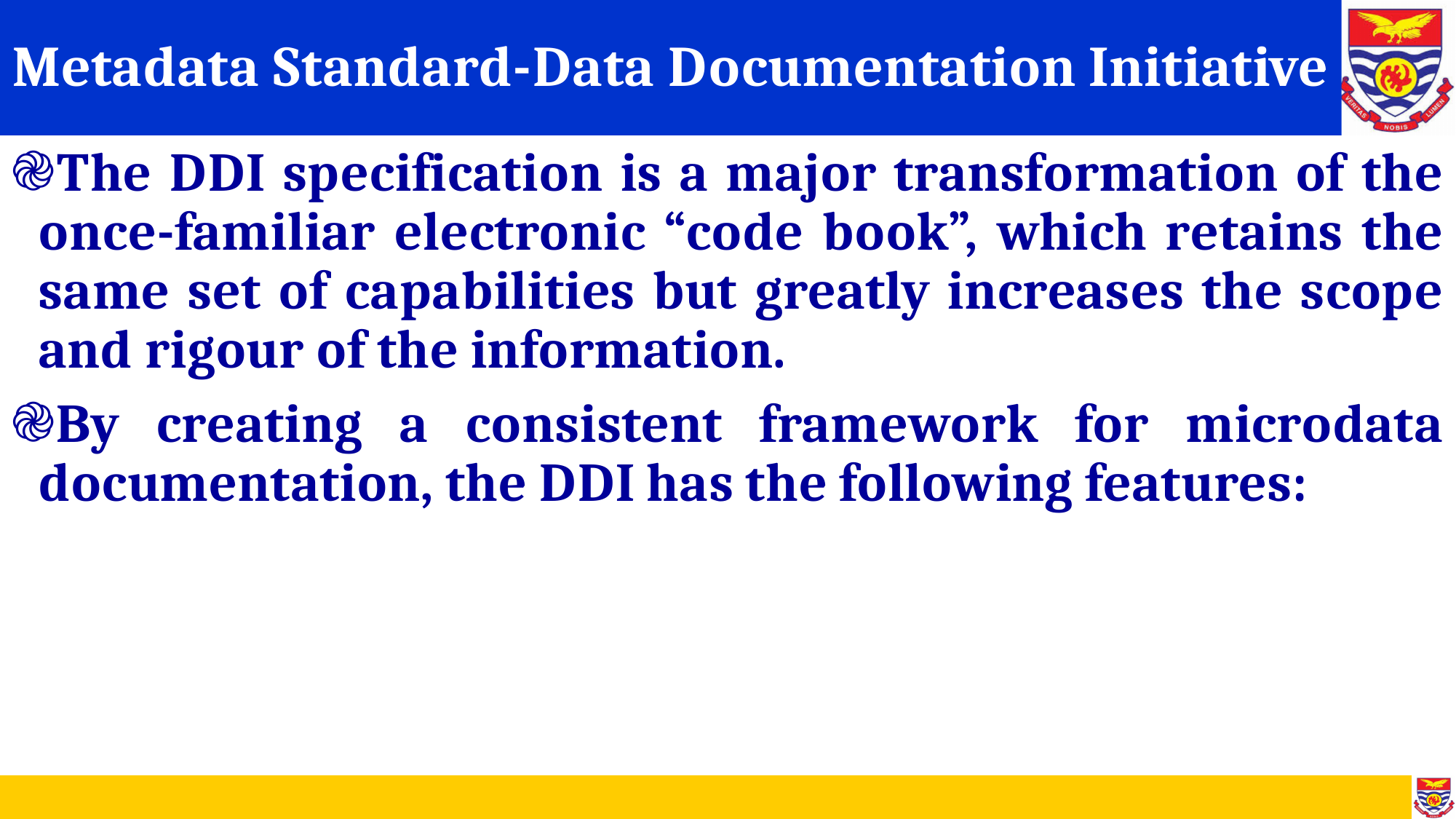

# Metadata Standard-Data Documentation Initiative
The DDI specification is a major transformation of the once-familiar electronic “code book”, which retains the same set of capabilities but greatly increases the scope and rigour of the information.
By creating a consistent framework for microdata documentation, the DDI has the following features: